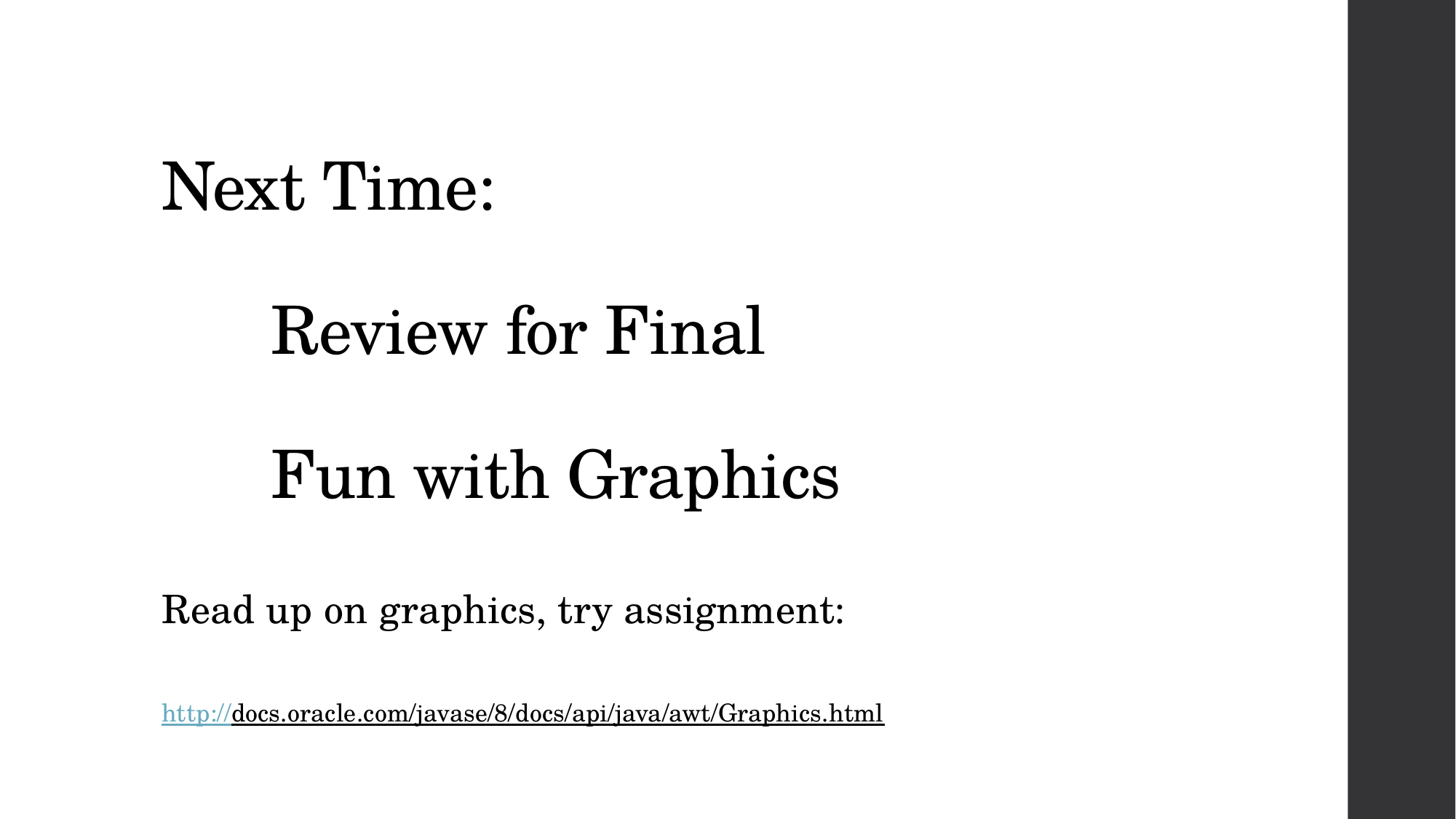

# Next Time: Review for Final Fun with Graphics
Read up on graphics, try assignment:

http://docs.oracle.com/javase/8/docs/api/java/awt/Graphics.html